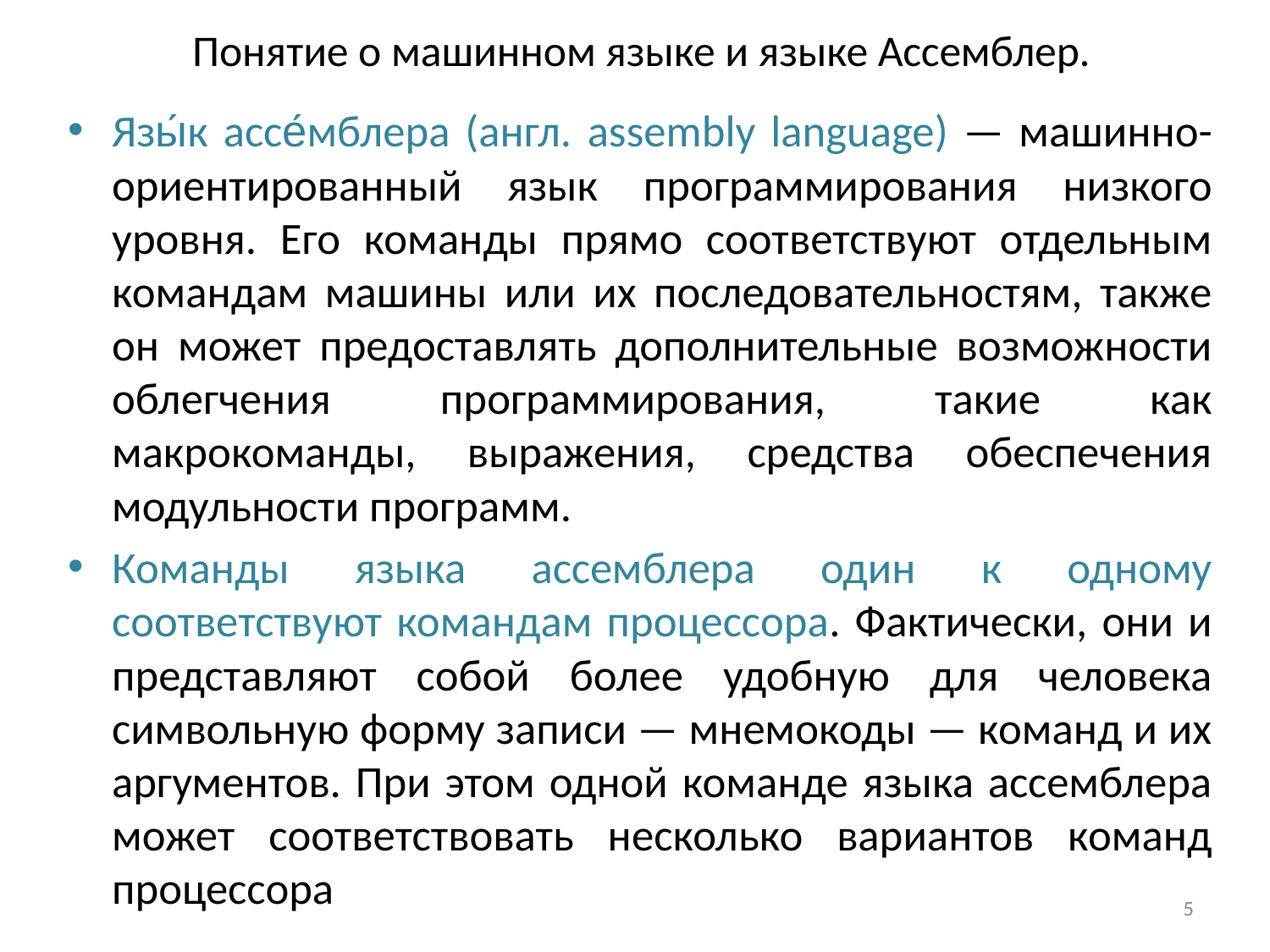

# Понятие о машинном языке и языке Ассемблер.
Язы́к ассе́мблера (англ. assembly language) — машинно-ориентированный язык программирования низкого уровня. Его команды прямо соответствуют отдельным командам машины или их последовательностям, также он может предоставлять дополнительные возможности облегчения программирования, такие как макрокоманды, выражения, средства обеспечения модульности программ.
Команды языка ассемблера один к одному соответствуют командам процессора. Фактически, они и представляют собой более удобную для человека символьную форму записи — мнемокоды — команд и их аргументов. При этом одной команде языка ассемблера может соответствовать несколько вариантов команд процессора

5